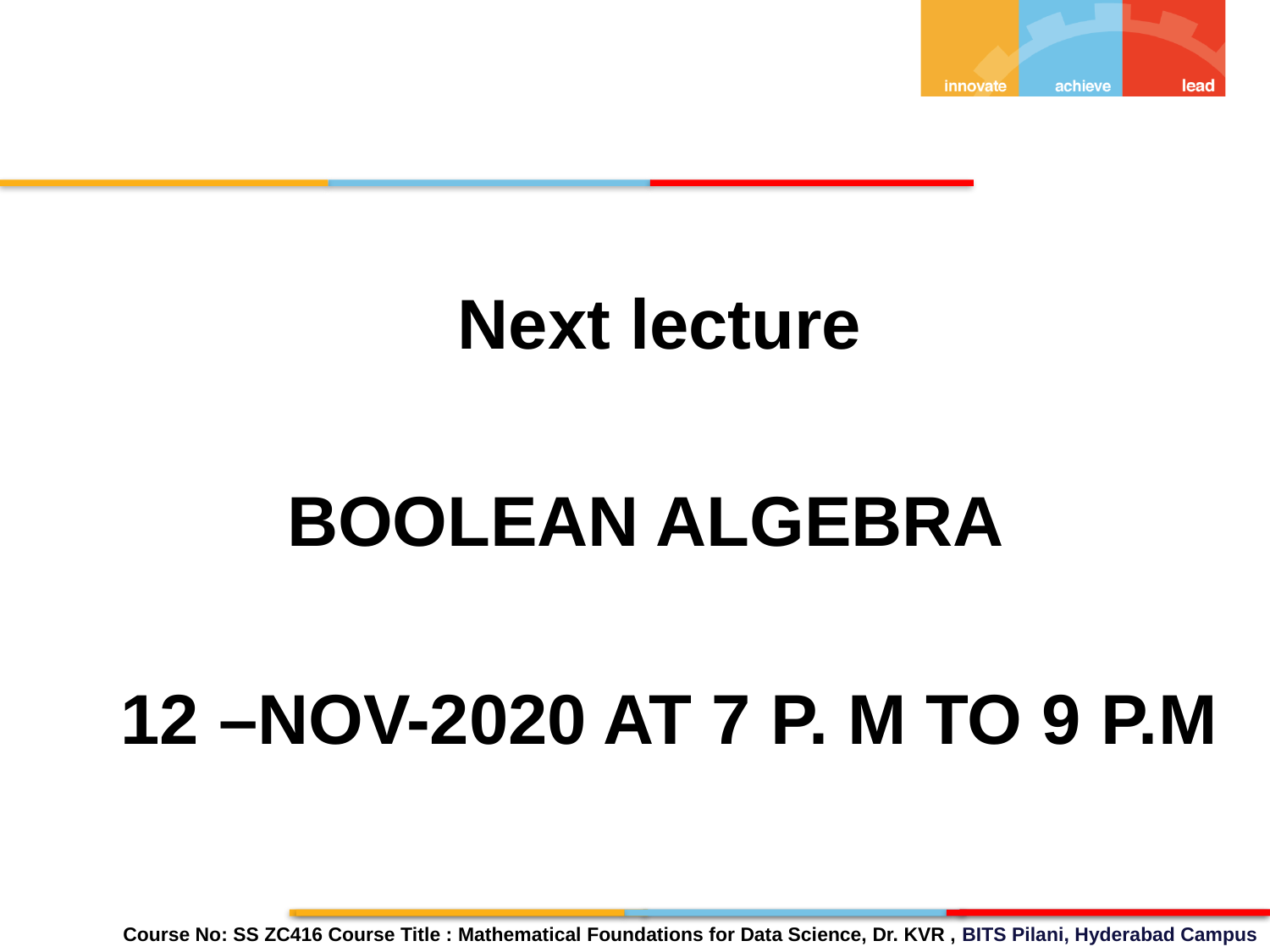

Next lecture

BOOLEAN ALGEBRA

	12 –NOV-2020 AT 7 P. M TO 9 P.M